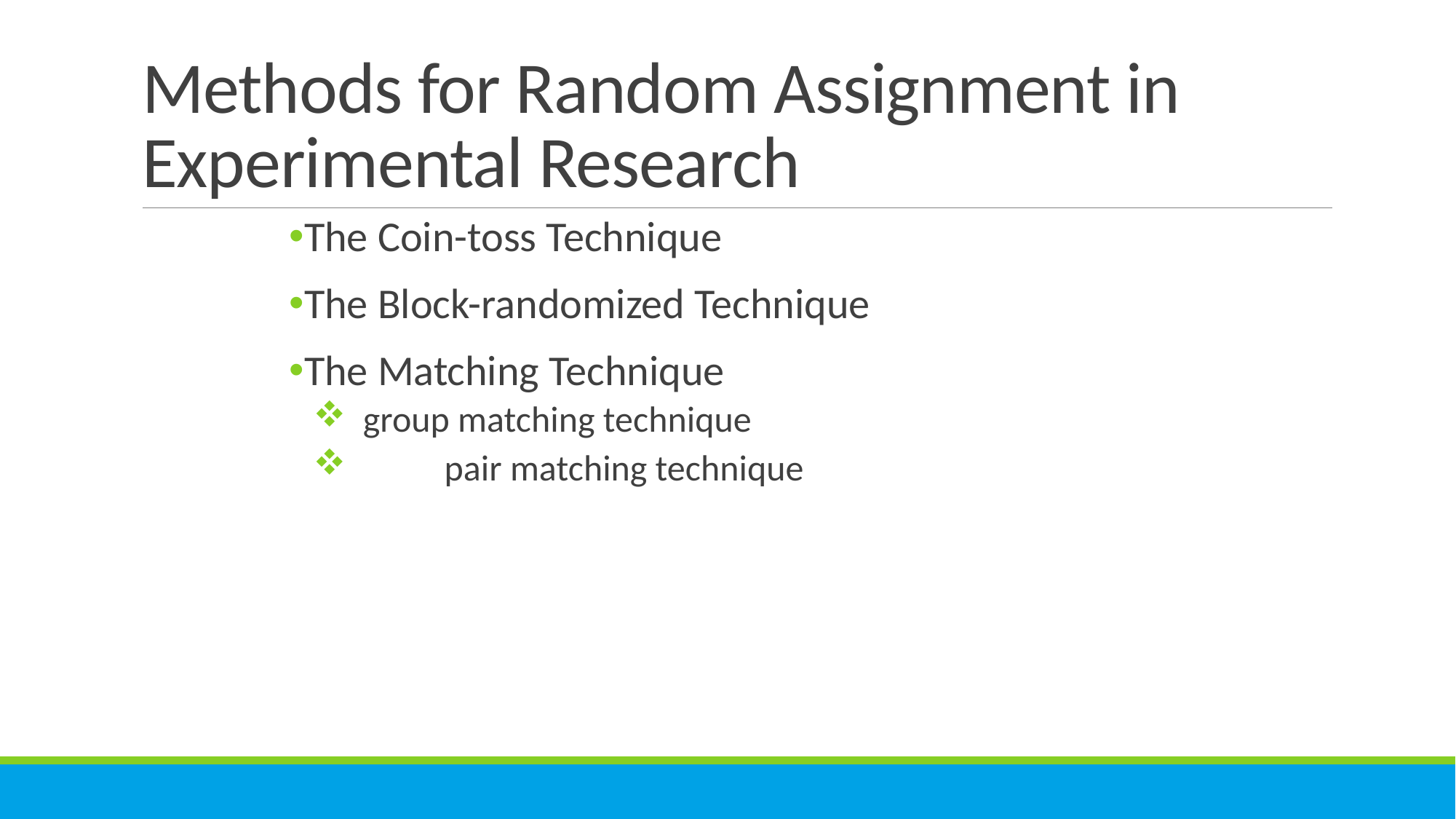

# Methods for Random Assignment in Experimental Research
The Coin-toss Technique
The Block-randomized Technique
The Matching Technique
  group matching technique
 	pair matching technique